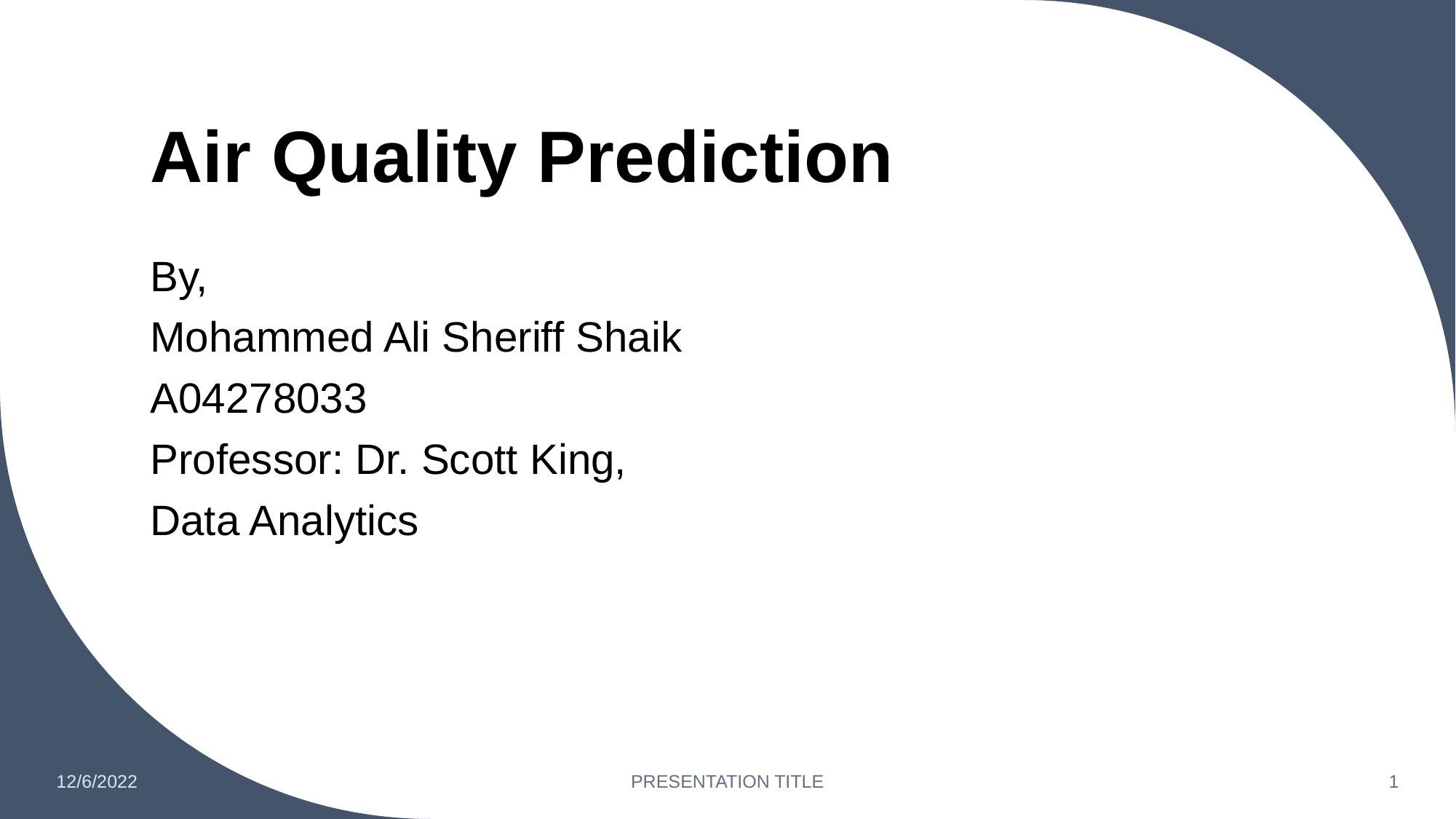

# Air Quality Prediction
By,
Mohammed Ali Sheriff Shaik
A04278033
Professor: Dr. Scott King,
Data Analytics
12/6/2022
PRESENTATION TITLE
1